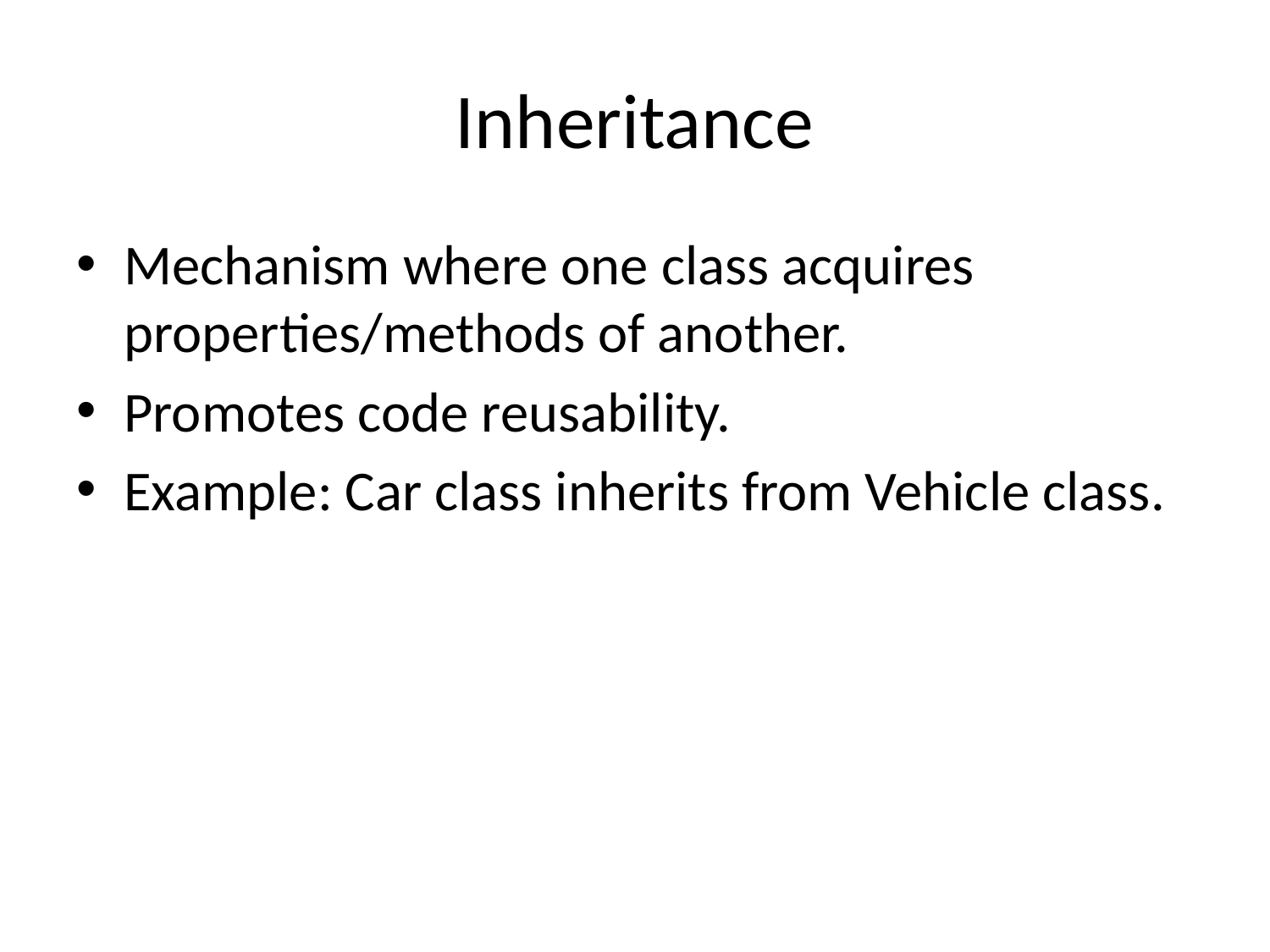

# Inheritance
Mechanism where one class acquires properties/methods of another.
Promotes code reusability.
Example: Car class inherits from Vehicle class.